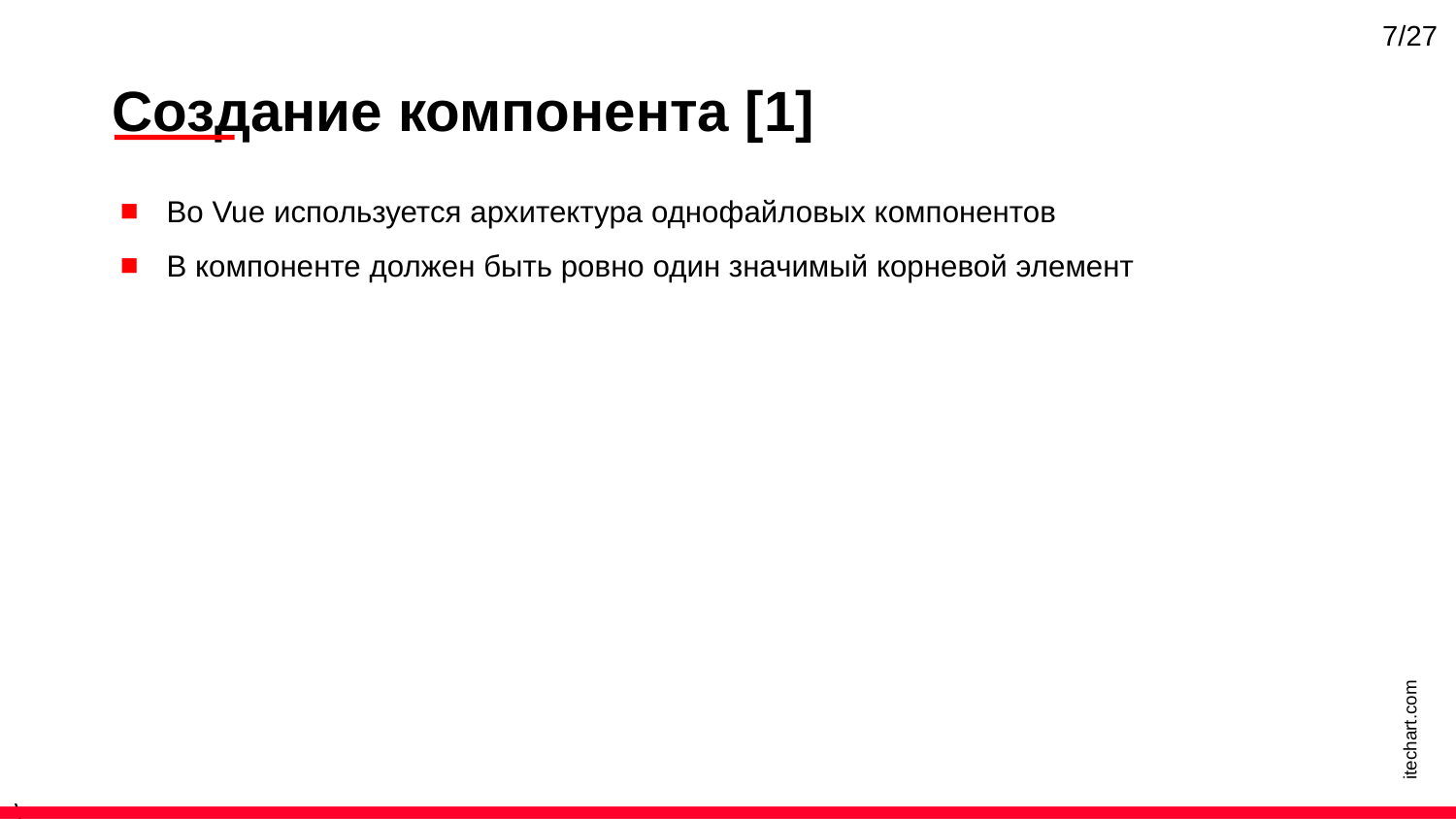

7/27
Создание компонента [1]

Во Vue используется архитектура однофайловых компонентов
В компоненте должен быть ровно один значимый корневой элемент
itechart.com